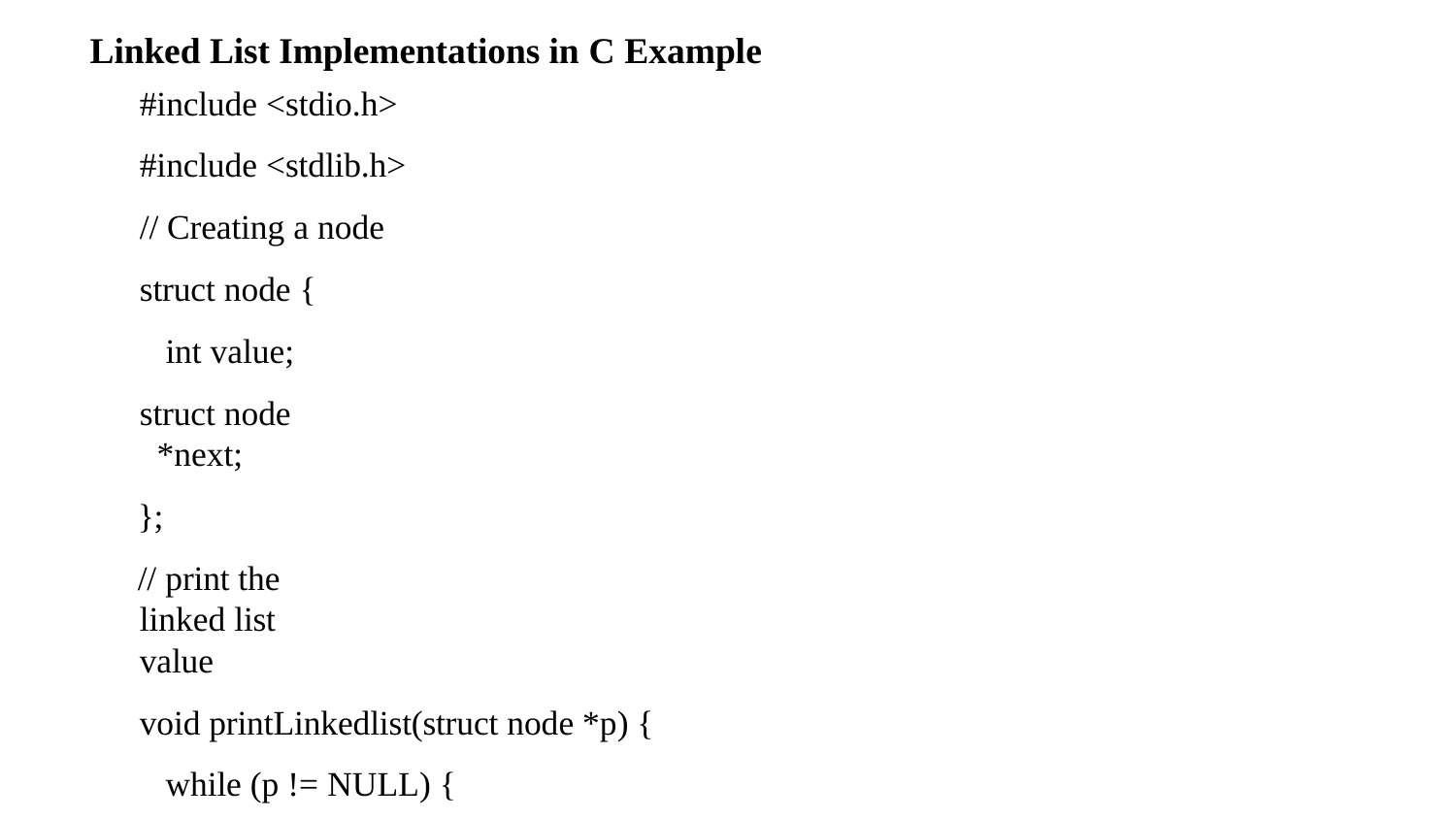

# Linked List Implementations in C Example
#include <stdio.h>  #include <stdlib.h>
// Creating a node
struct node {  int value;
struct node *next;
};
// print the linked list value
void printLinkedlist(struct node *p) {  while (p != NULL) {
printf("%d ", p->value);
p = p->next; }}